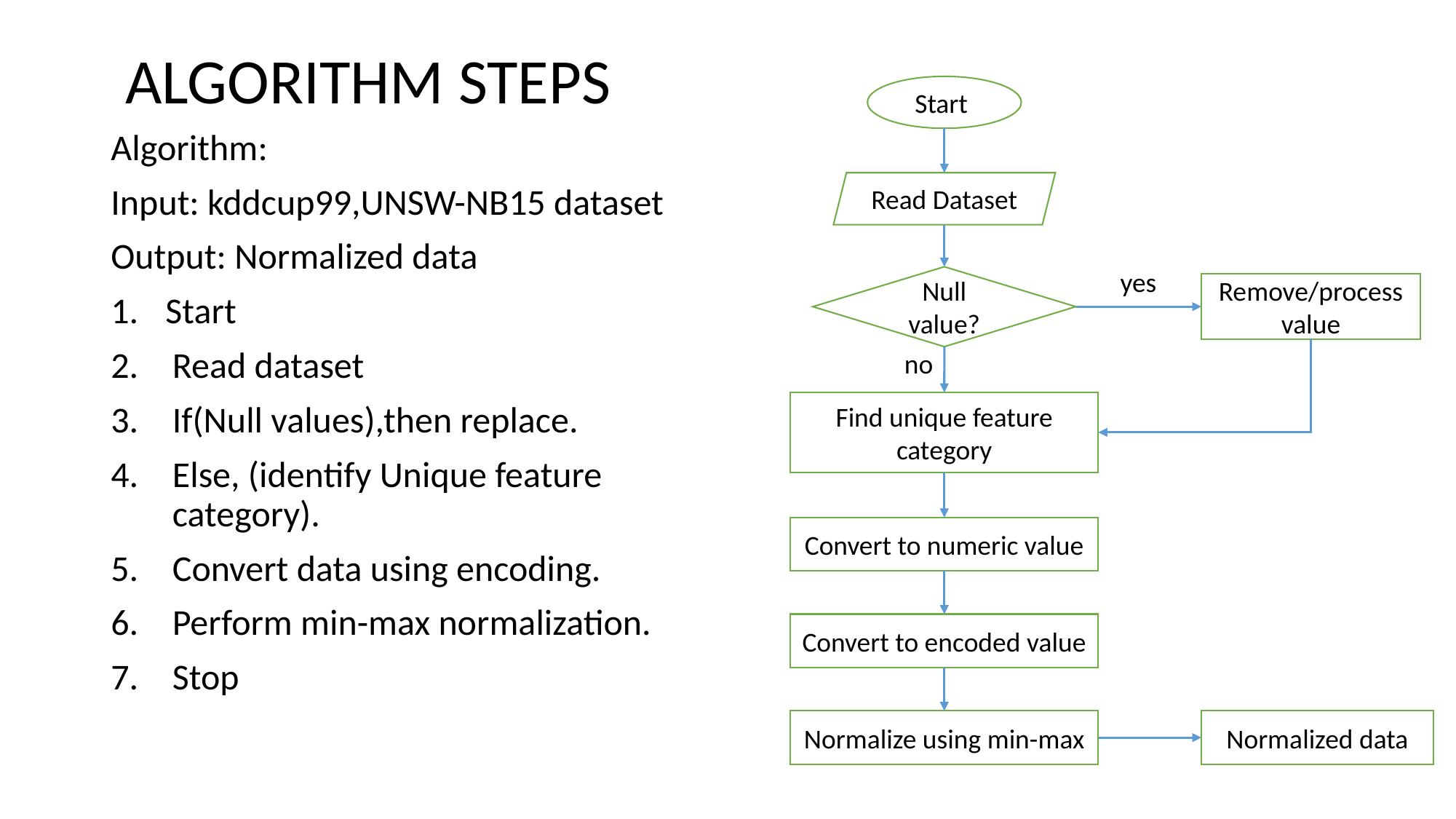

# ALGORITHM STEPS
Start
Algorithm:
Input: kddcup99,UNSW-NB15 dataset
Output: Normalized data
Start
Read dataset
If(Null values),then replace.
Else, (identify Unique feature category).
Convert data using encoding.
Perform min-max normalization.
Stop
Read Dataset
yes
Null value?
Remove/process value
no
Find unique feature category
Convert to numeric value
Convert to encoded value
Normalize using min-max
Normalized data